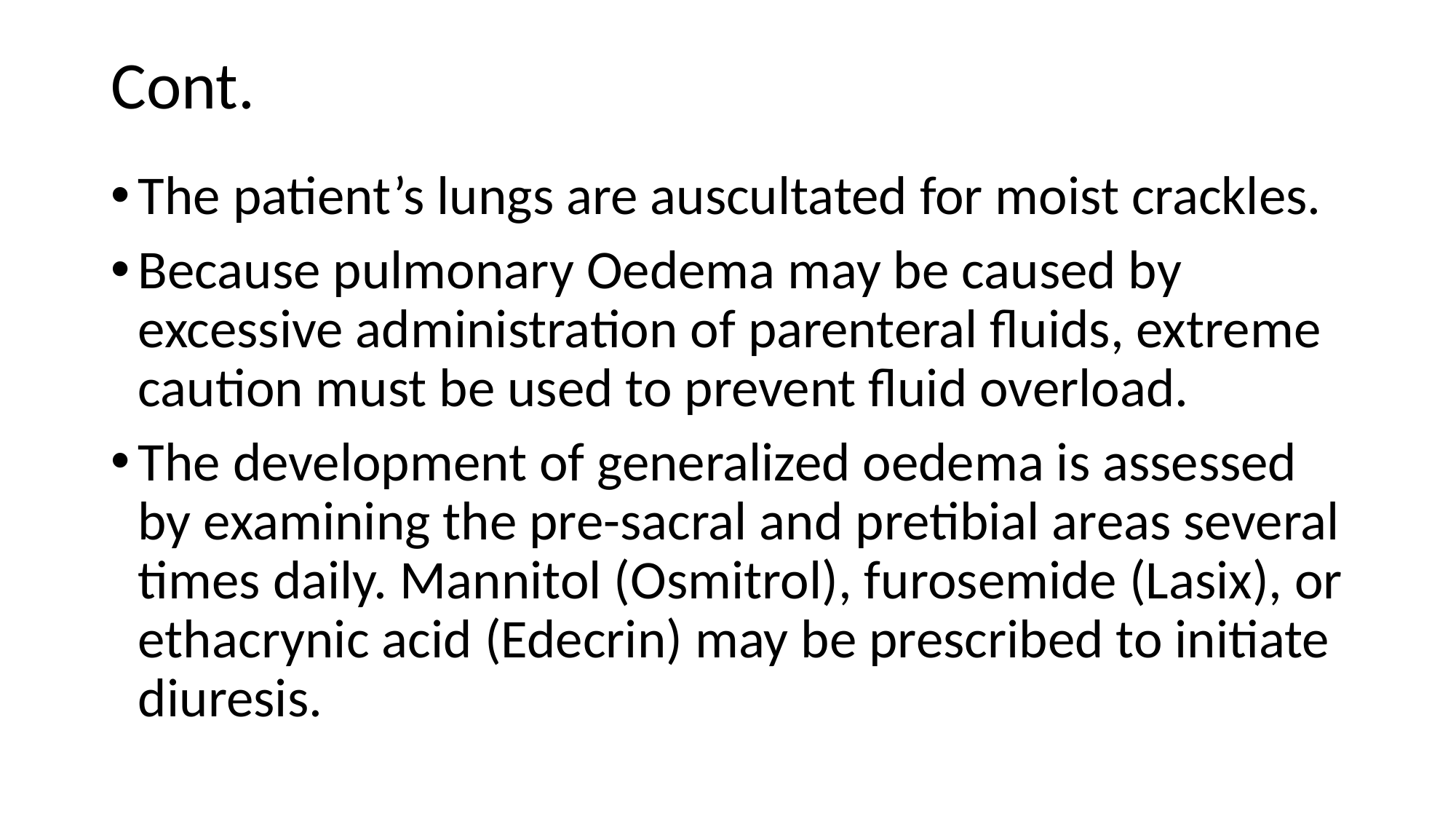

# Cont.
The patient’s lungs are auscultated for moist crackles.
Because pulmonary Oedema may be caused by excessive administration of parenteral fluids, extreme caution must be used to prevent fluid overload.
The development of generalized oedema is assessed by examining the pre-sacral and pretibial areas several times daily. Mannitol (Osmitrol), furosemide (Lasix), or ethacrynic acid (Edecrin) may be prescribed to initiate diuresis.